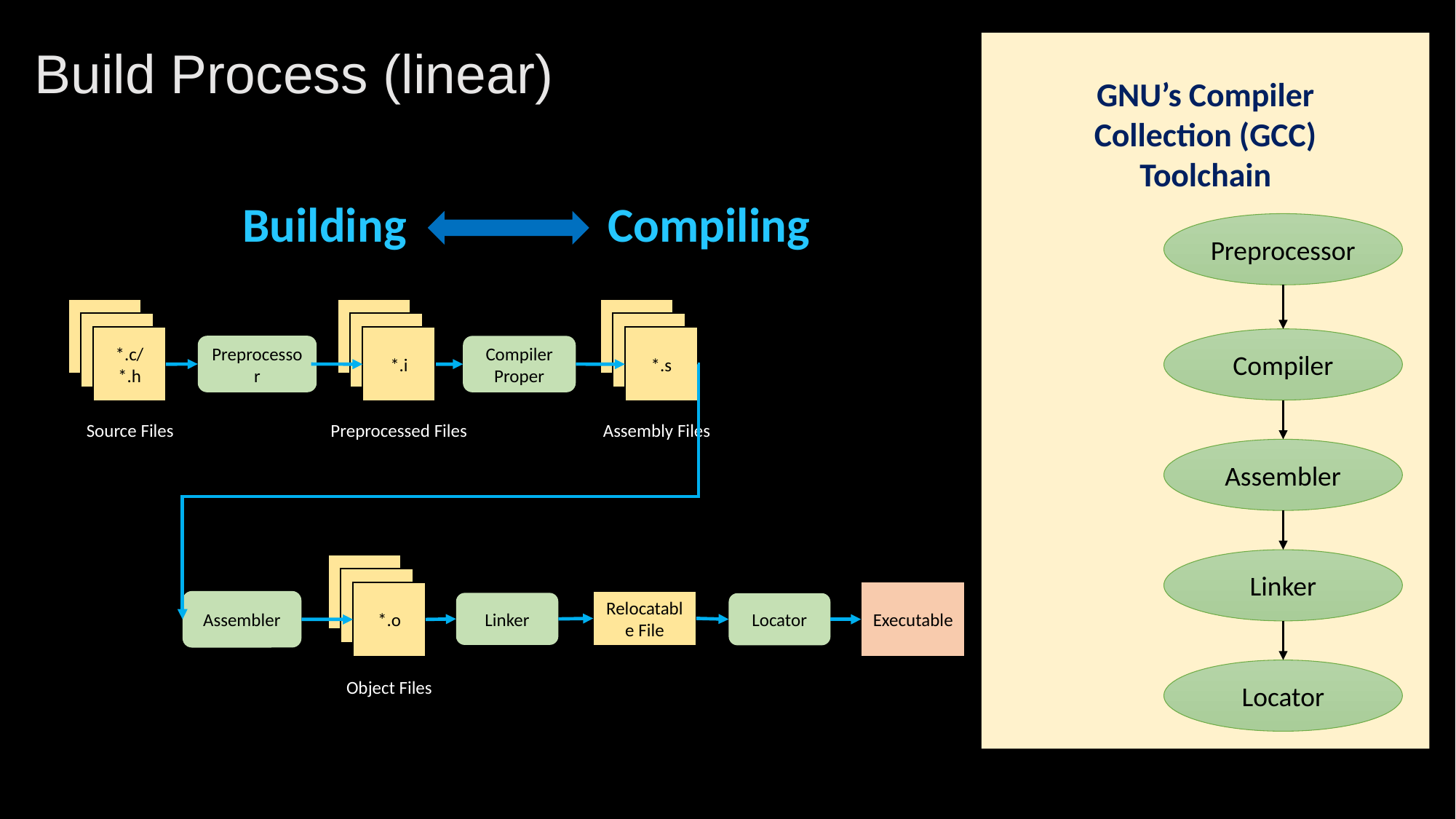

# Build Process (linear)

GNU’s Compiler Collection (GCC)
Toolchain
Compiling
Building

Preprocessor
*.c
*.c
*.c/*.h
*.c
*.c
*.i
*.c
*.c
*.s
Preprocessor
Compiler
Proper
Source Files
Preprocessed Files
Assembly Files
*.c
*.c
*.o
Executable
Relocatable File
Assembler
Linker
Locator
Object Files
Compiler
Assembler
Linker
Locator